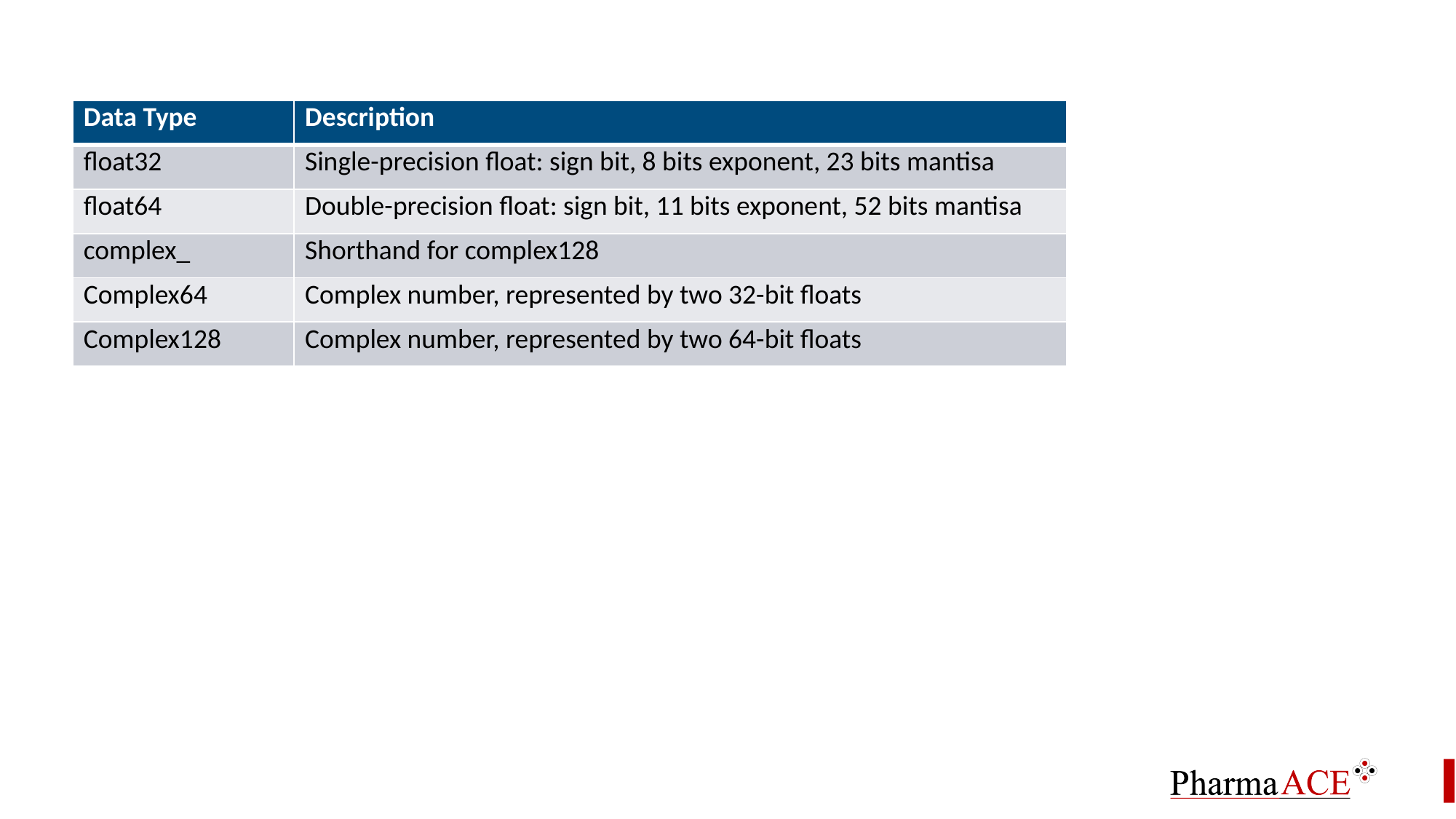

| Data Type | Description |
| --- | --- |
| float32 | Single-precision float: sign bit, 8 bits exponent, 23 bits mantisa |
| float64 | Double-precision float: sign bit, 11 bits exponent, 52 bits mantisa |
| complex\_ | Shorthand for complex128 |
| Complex64 | Complex number, represented by two 32-bit floats |
| Complex128 | Complex number, represented by two 64-bit floats |